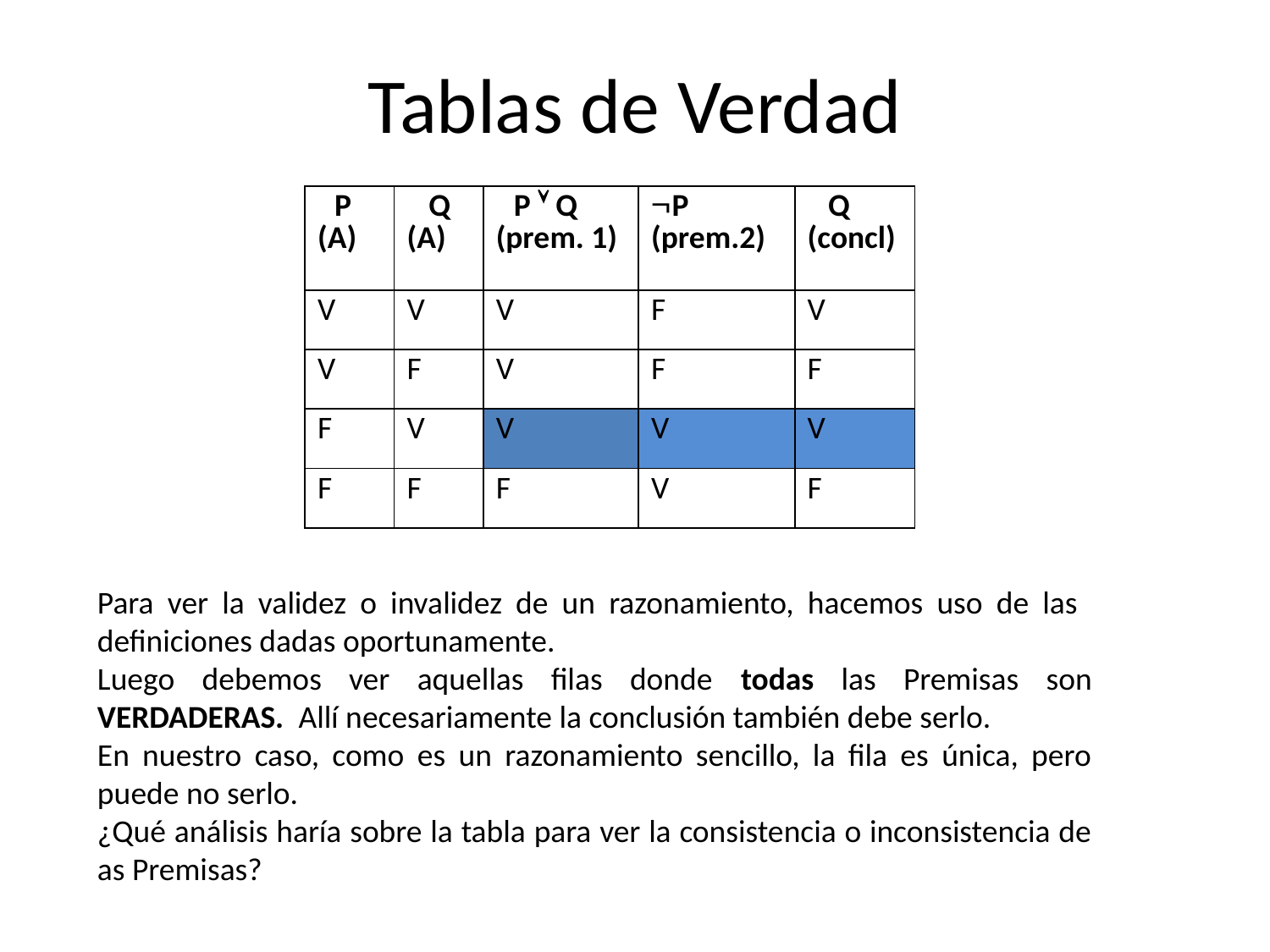

# Tablas de Verdad
| PP (A) | QQ (A) | ∨P ∨ Q (prem. 1) | ¬P (prem.2) | ¬Q (concl) |
| --- | --- | --- | --- | --- |
| V | V | V | F | V |
| V | F | V | F | F |
| F | V | V | V | V |
| F | F | F | V | F |
Para ver la validez o invalidez de un razonamiento, hacemos uso de las  definiciones dadas oportunamente.
Luego debemos ver aquellas filas donde todas las Premisas son VERDADERAS.  Allí necesariamente la conclusión también debe serlo.
En nuestro caso, como es un razonamiento sencillo, la fila es única, pero puede no serlo.
¿Qué análisis haría sobre la tabla para ver la consistencia o inconsistencia de as Premisas?